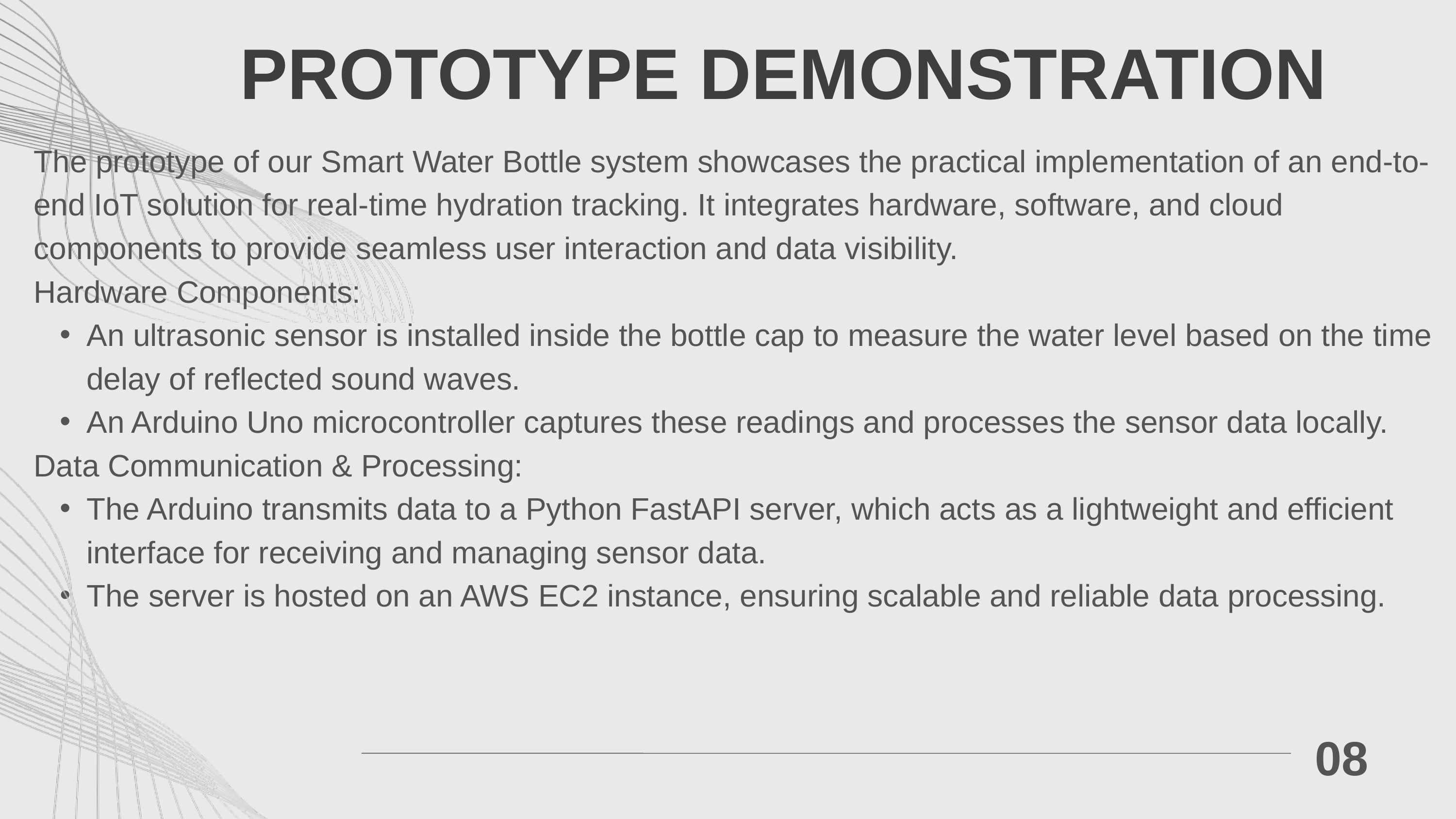

PROTOTYPE DEMONSTRATION
The prototype of our Smart Water Bottle system showcases the practical implementation of an end-to-end IoT solution for real-time hydration tracking. It integrates hardware, software, and cloud components to provide seamless user interaction and data visibility.
Hardware Components:
An ultrasonic sensor is installed inside the bottle cap to measure the water level based on the time delay of reflected sound waves.
An Arduino Uno microcontroller captures these readings and processes the sensor data locally.
Data Communication & Processing:
The Arduino transmits data to a Python FastAPI server, which acts as a lightweight and efficient interface for receiving and managing sensor data.
The server is hosted on an AWS EC2 instance, ensuring scalable and reliable data processing.

08